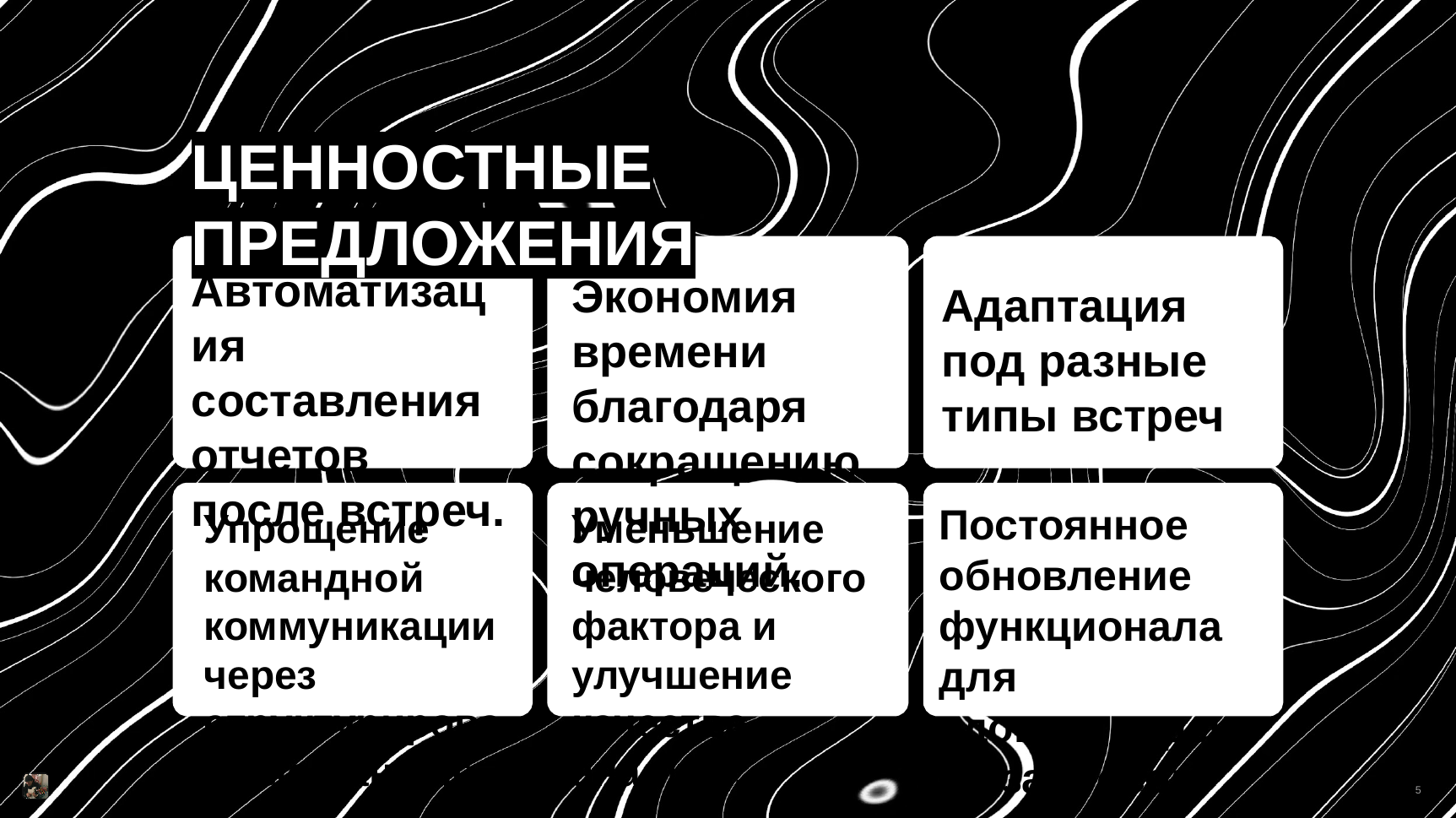

# ЦЕННОСТНЫЕ ПРЕДЛОЖЕНИЯ

Автоматизация составления отчетов после встреч.
Экономия времени благодаря сокращению ручных операций.
Адаптация под разные типы встреч

Постоянное обновление функционала для удовлетворения запросов пользователей.
Уменьшение человеческого фактора и улучшение качества анализа.
Упрощение командной коммуникации через структурированные данные.

5